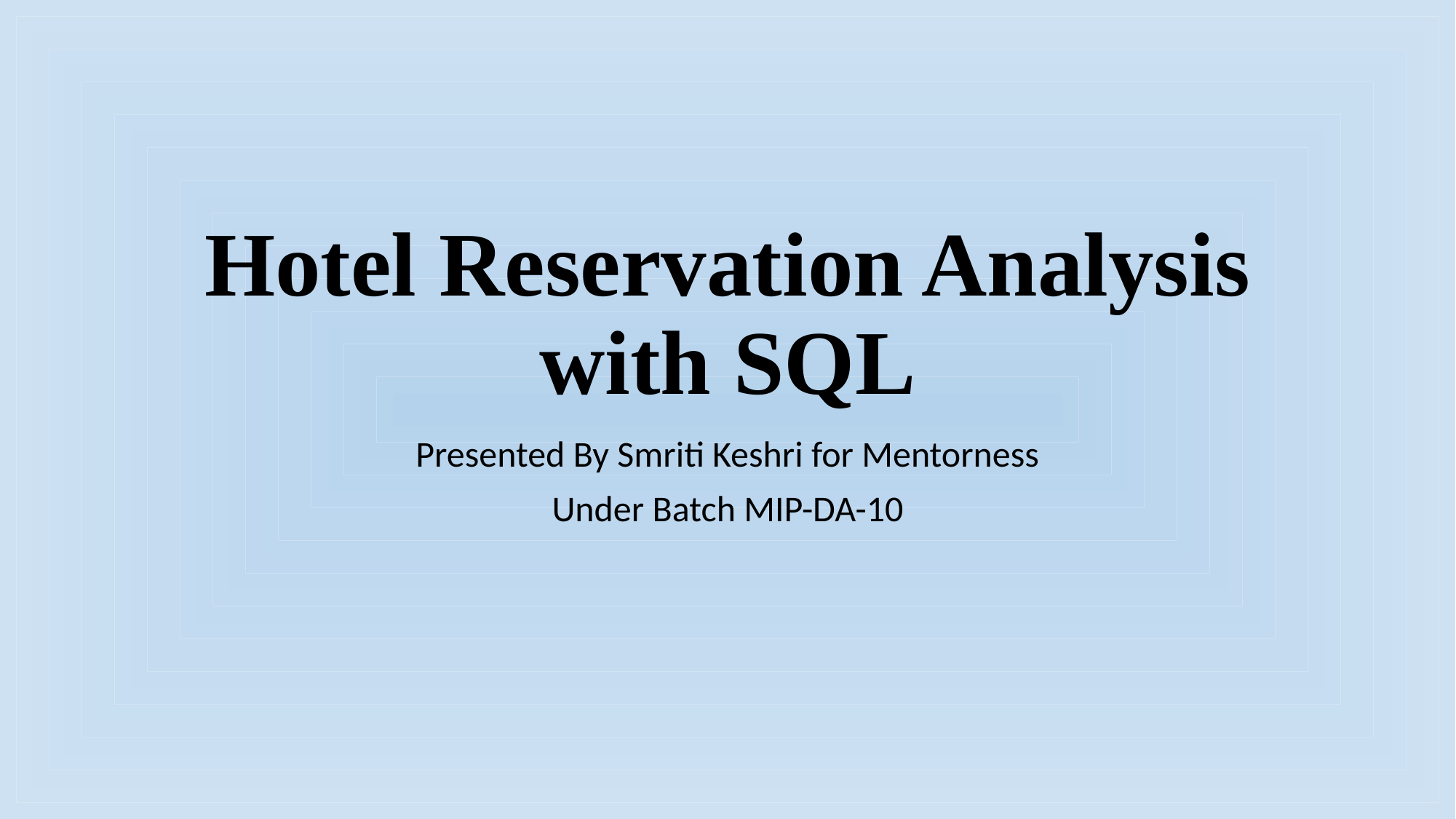

# Hotel Reservation Analysis with SQL
Presented By Smriti Keshri for Mentorness
Under Batch MIP-DA-10